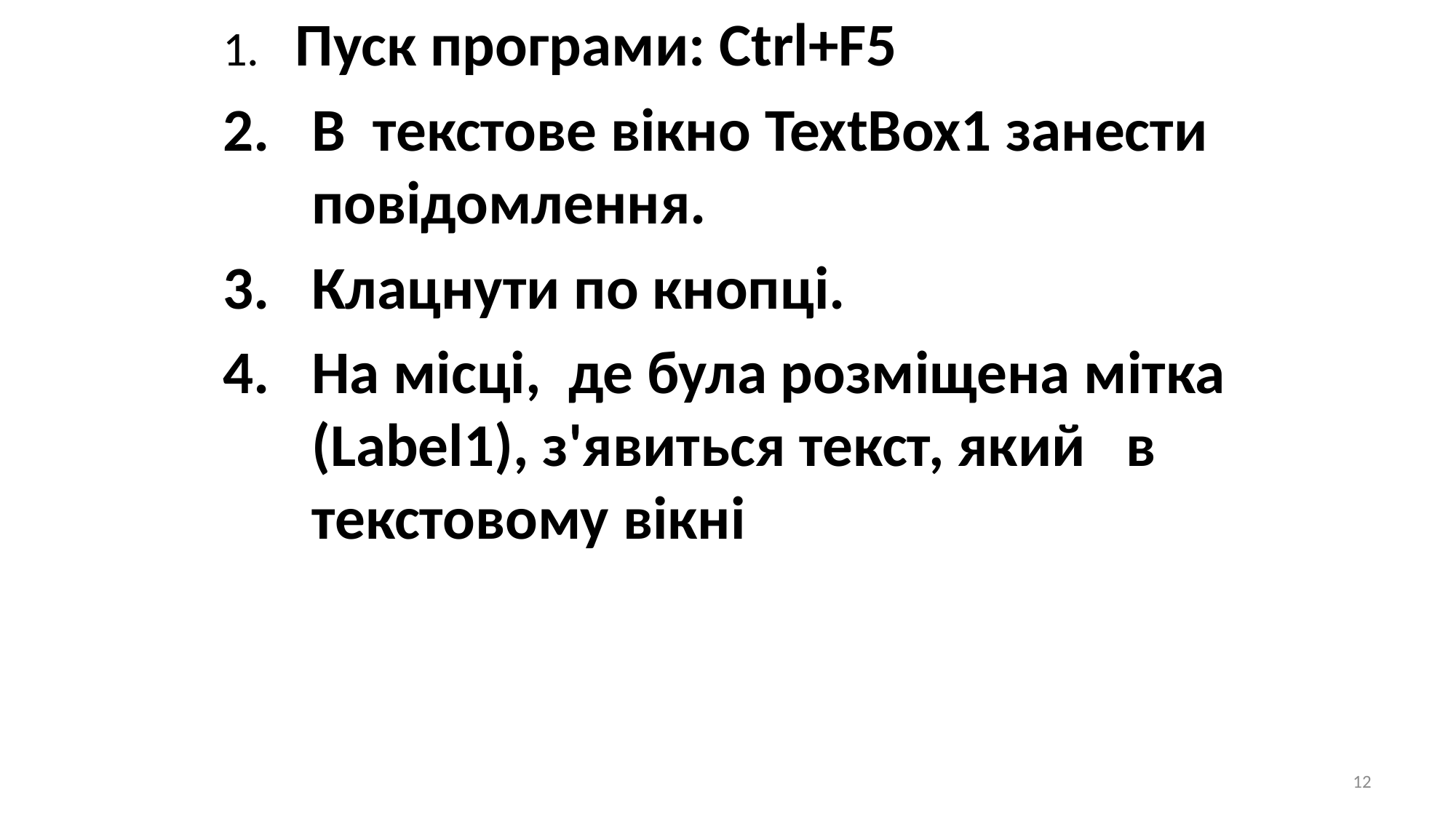

Пуск програми: Ctrl+F5
В  текстове вікно TextBox1 занести повідомлення.
Клацнути по кнопці.
На місці,  де була розміщена мітка (Label1), з'явиться текст, який   в текстовому вікні
12